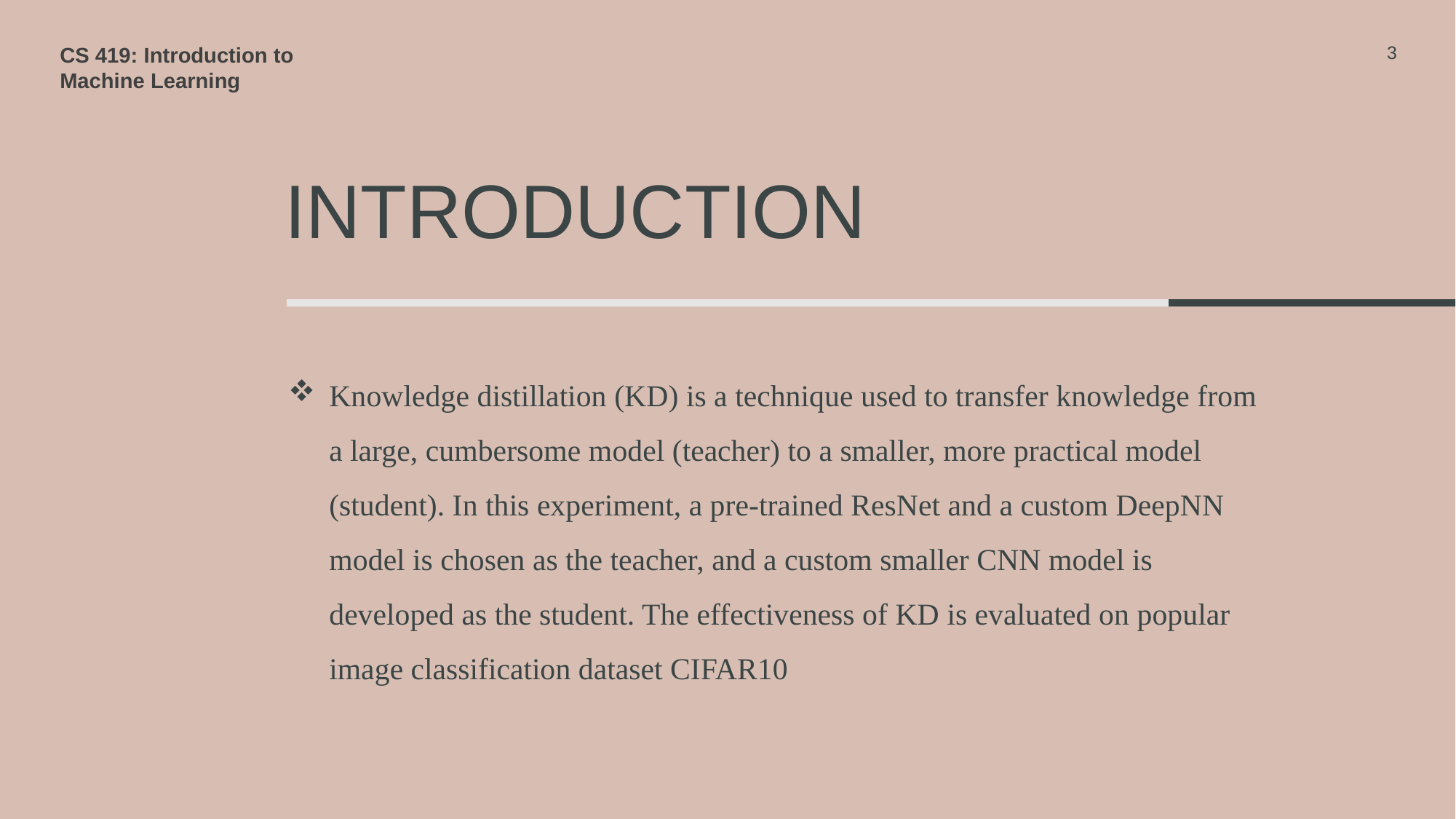

CS 419: Introduction to Machine Learning
3
# Introduction
Knowledge distillation (KD) is a technique used to transfer knowledge from a large, cumbersome model (teacher) to a smaller, more practical model (student). In this experiment, a pre-trained ResNet and a custom DeepNN model is chosen as the teacher, and a custom smaller CNN model is developed as the student. The effectiveness of KD is evaluated on popular image classification dataset CIFAR10